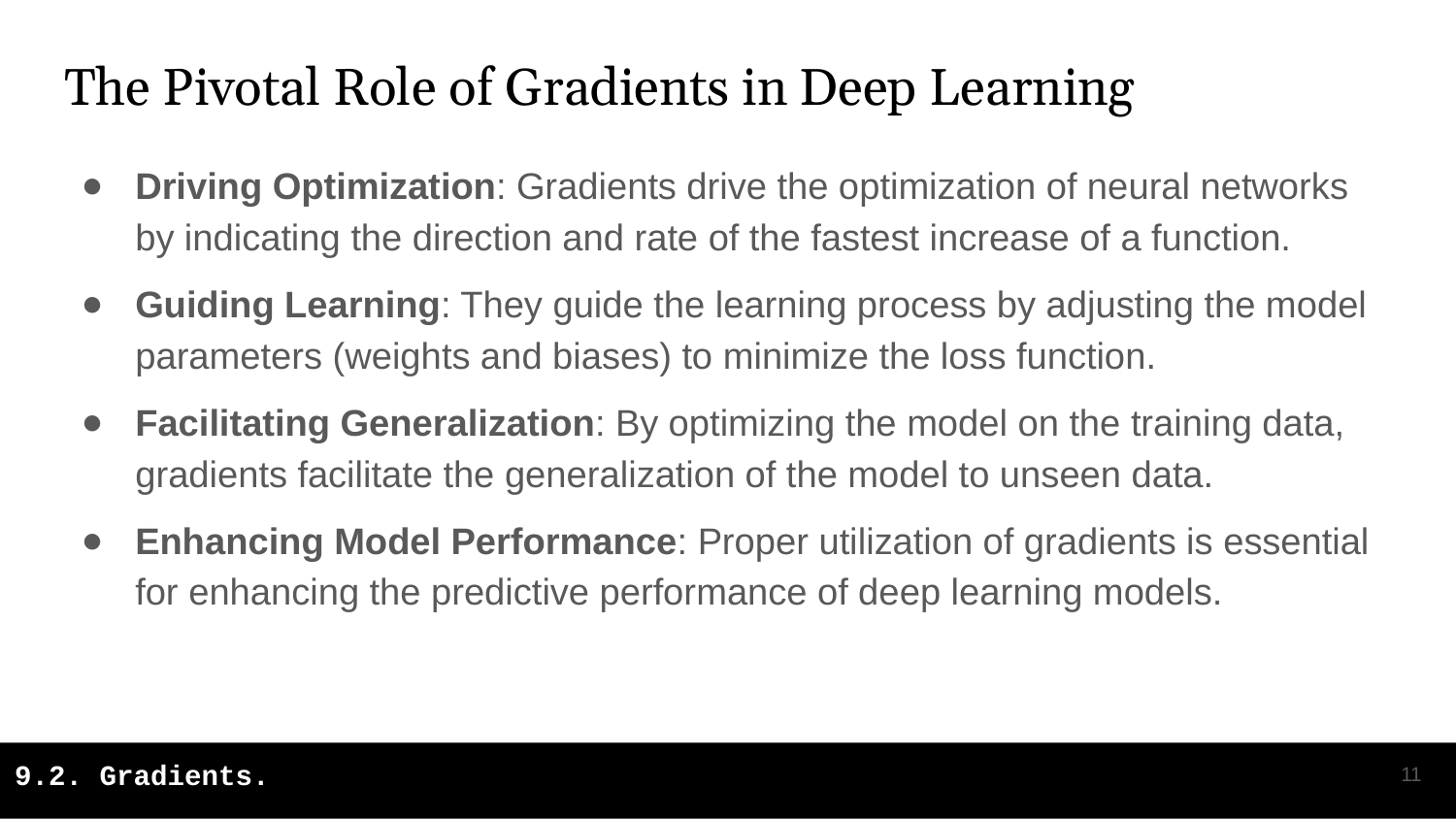

# The Pivotal Role of Gradients in Deep Learning
Driving Optimization: Gradients drive the optimization of neural networks by indicating the direction and rate of the fastest increase of a function.
Guiding Learning: They guide the learning process by adjusting the model parameters (weights and biases) to minimize the loss function.
Facilitating Generalization: By optimizing the model on the training data, gradients facilitate the generalization of the model to unseen data.
Enhancing Model Performance: Proper utilization of gradients is essential for enhancing the predictive performance of deep learning models.
11
9.2. Gradients.